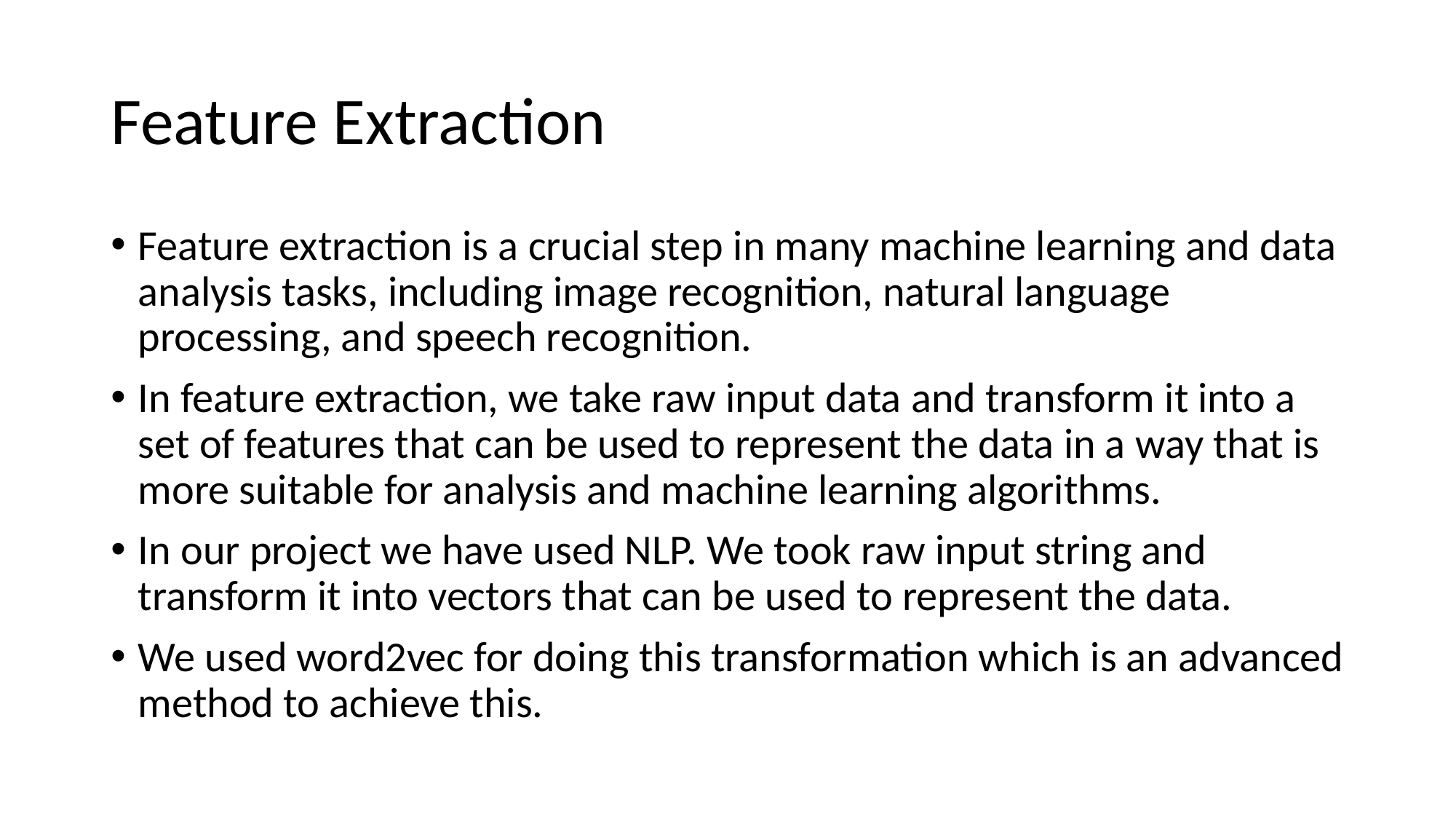

# Feature Extraction
Feature extraction is a crucial step in many machine learning and data analysis tasks, including image recognition, natural language processing, and speech recognition.
In feature extraction, we take raw input data and transform it into a set of features that can be used to represent the data in a way that is more suitable for analysis and machine learning algorithms.
In our project we have used NLP. We took raw input string and transform it into vectors that can be used to represent the data.
We used word2vec for doing this transformation which is an advanced method to achieve this.